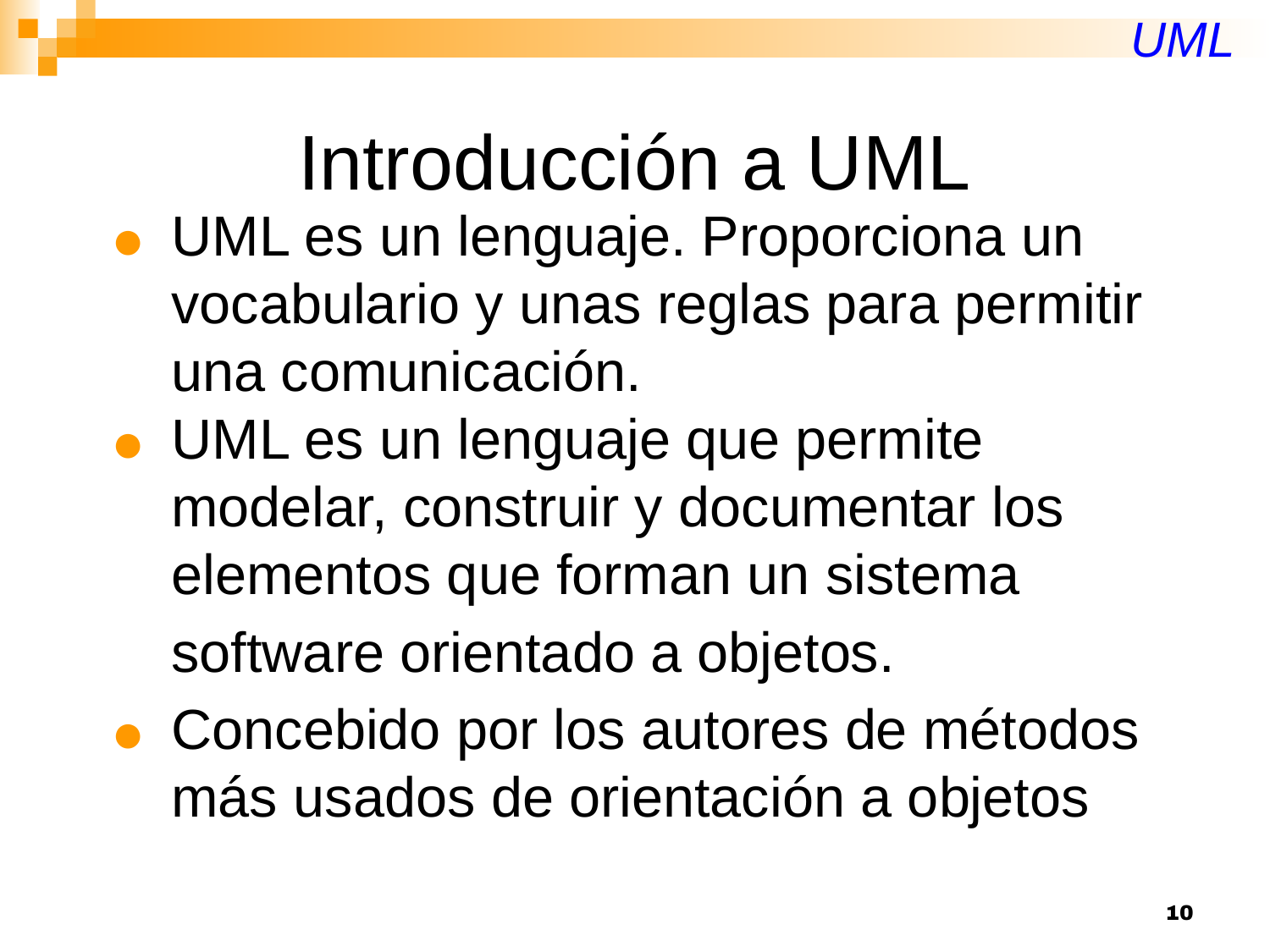

UML
# Introducción a UML
UML es un lenguaje. Proporciona un vocabulario y unas reglas para permitir una comunicación.
UML es un lenguaje que permite modelar, construir y documentar los elementos que forman un sistema
software orientado a objetos.
Concebido por los autores de métodos más usados de orientación a objetos
10